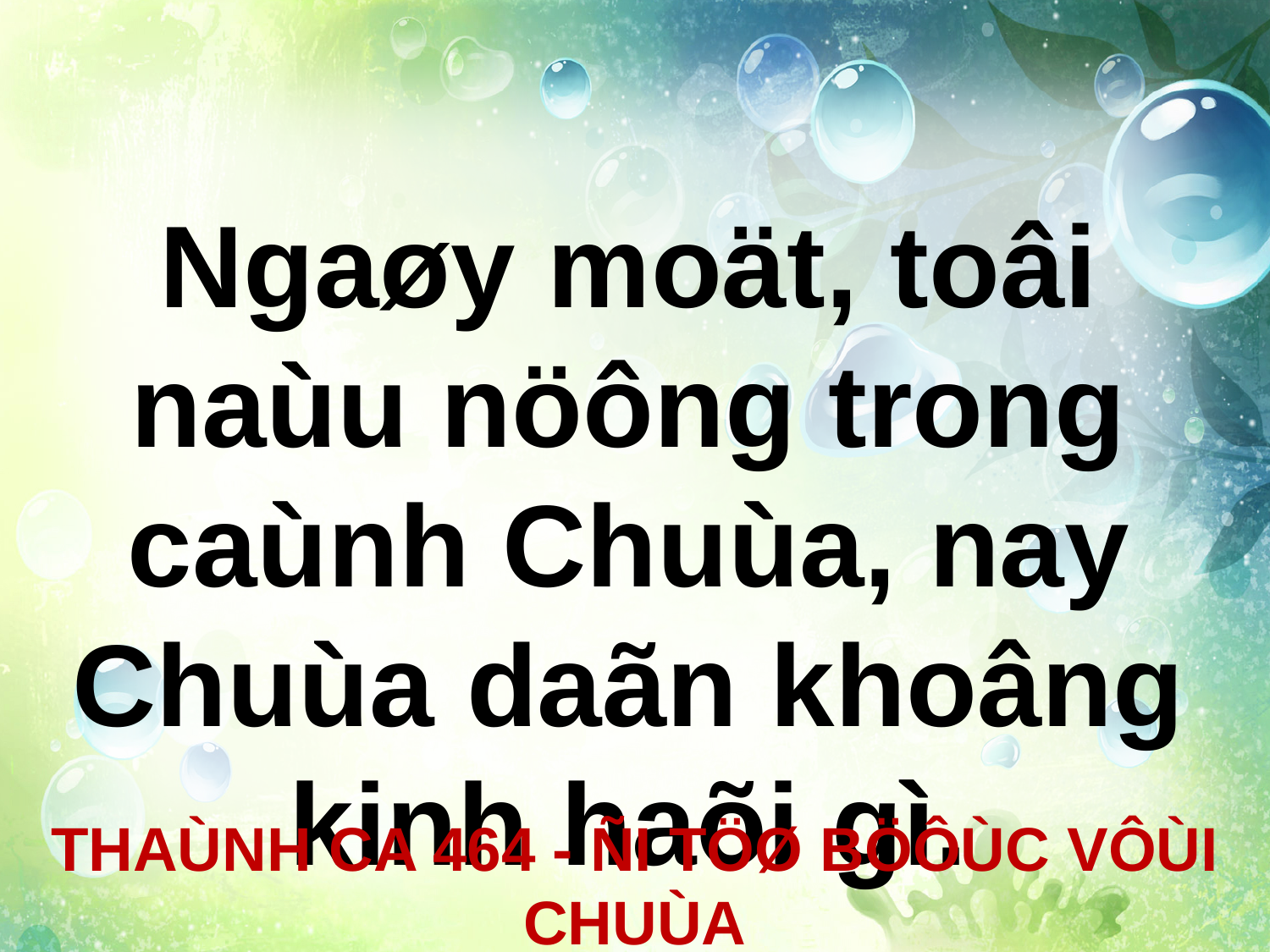

Ngaøy moät, toâi naùu nöông trong caùnh Chuùa, nay Chuùa daãn khoâng kinh haõi gì.
THAÙNH CA 464 - ÑI TÖØ BÖÔÙC VÔÙI CHUÙA